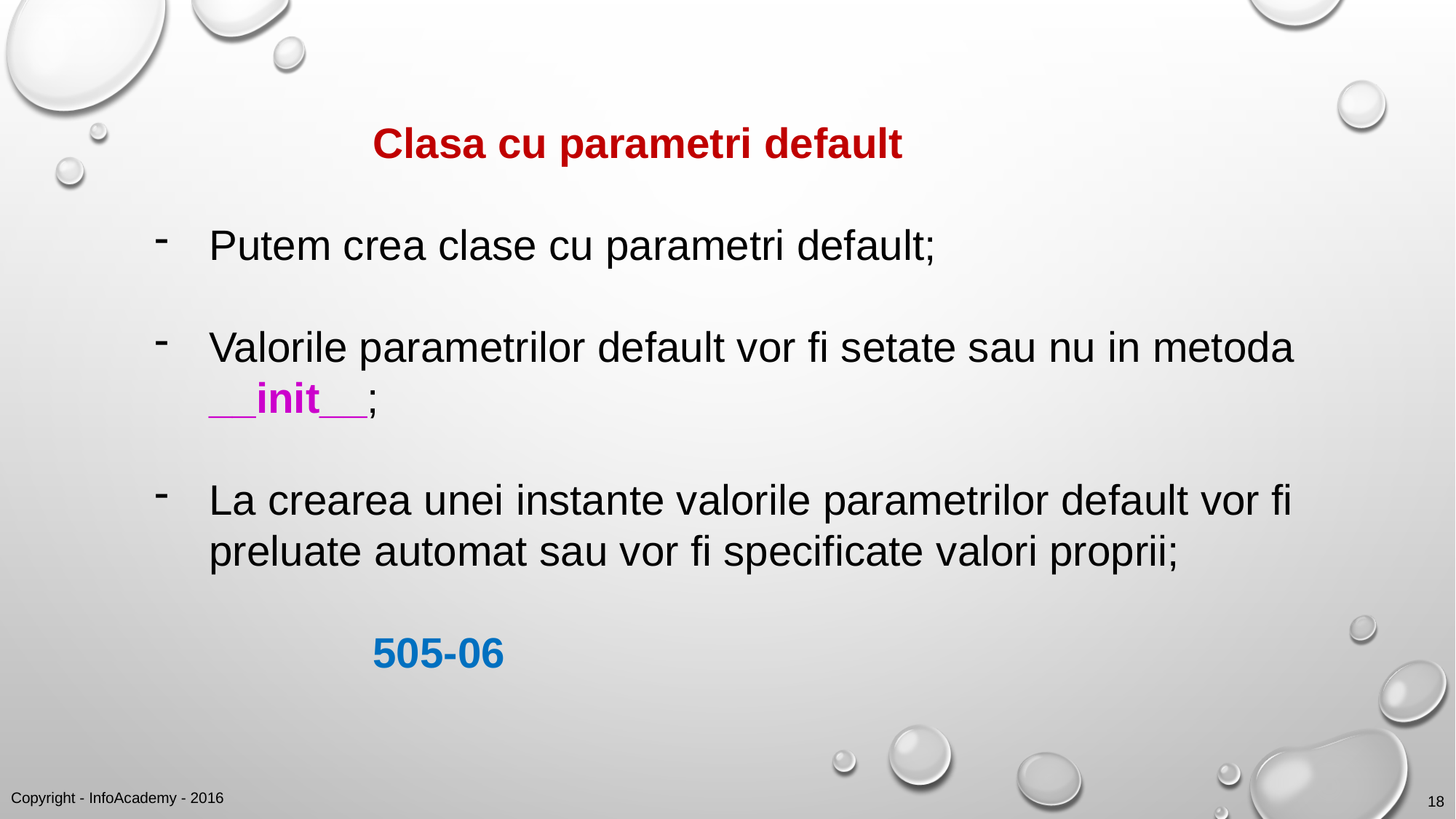

Clasa cu parametri default

Putem crea clase cu parametri default;

Valorile parametrilor default vor fi setate sau nu in metoda __init__;

La crearea unei instante valorile parametrilor default vor fi preluate automat sau vor fi specificate valori proprii;

		505-06
Copyright - InfoAcademy - 2016
18